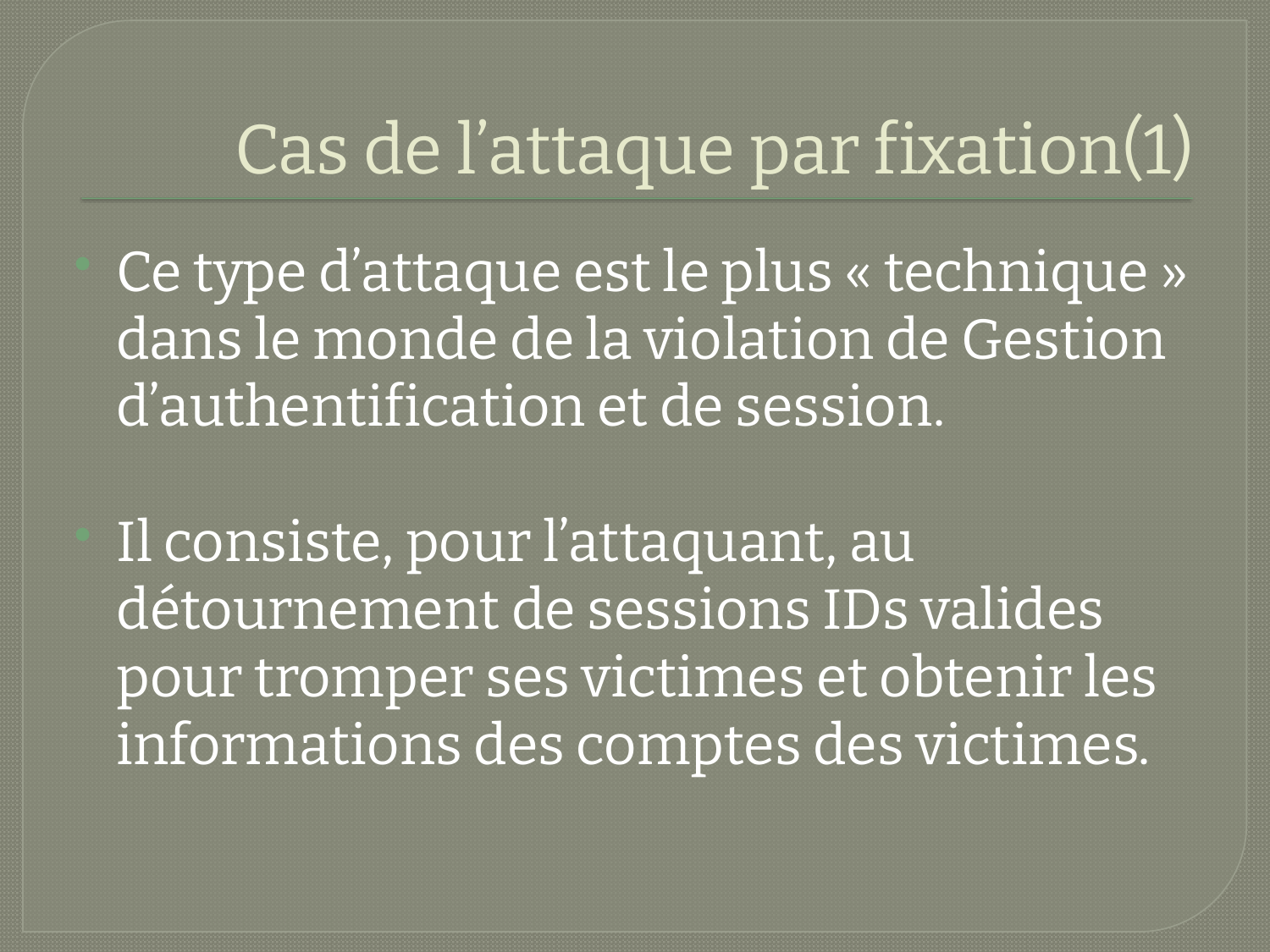

# Cas de l’attaque par fixation(1)
Ce type d’attaque est le plus « technique » dans le monde de la violation de Gestion d’authentification et de session.

Il consiste, pour l’attaquant, au détournement de sessions IDs valides pour tromper ses victimes et obtenir les informations des comptes des victimes.